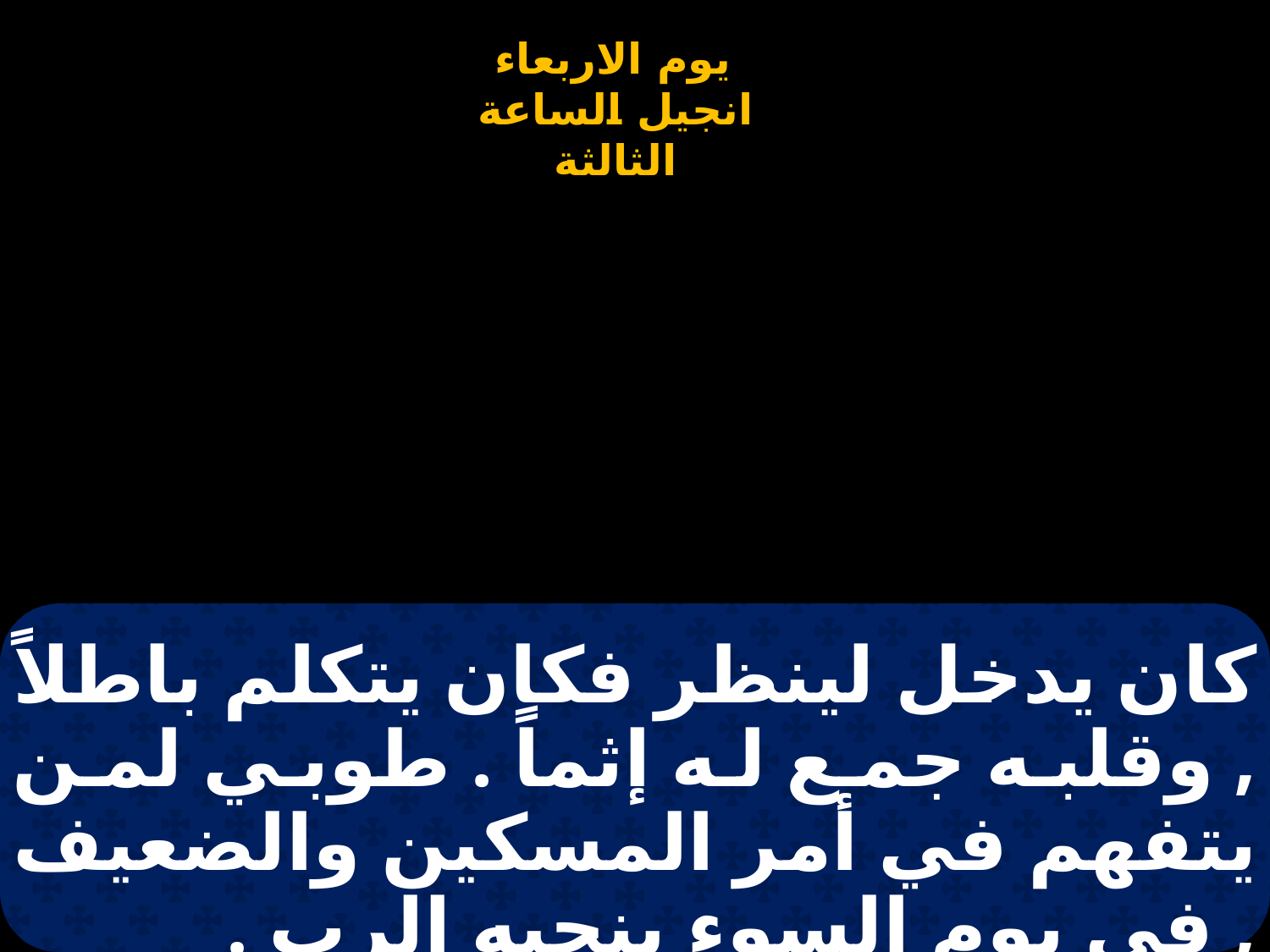

# كان يدخل لينظر فكان يتكلم باطلاً , وقلبه جمع له إثماً . طوبي لمن يتفهم في أمر المسكين والضعيف , في يوم السوء ينجيه الرب .